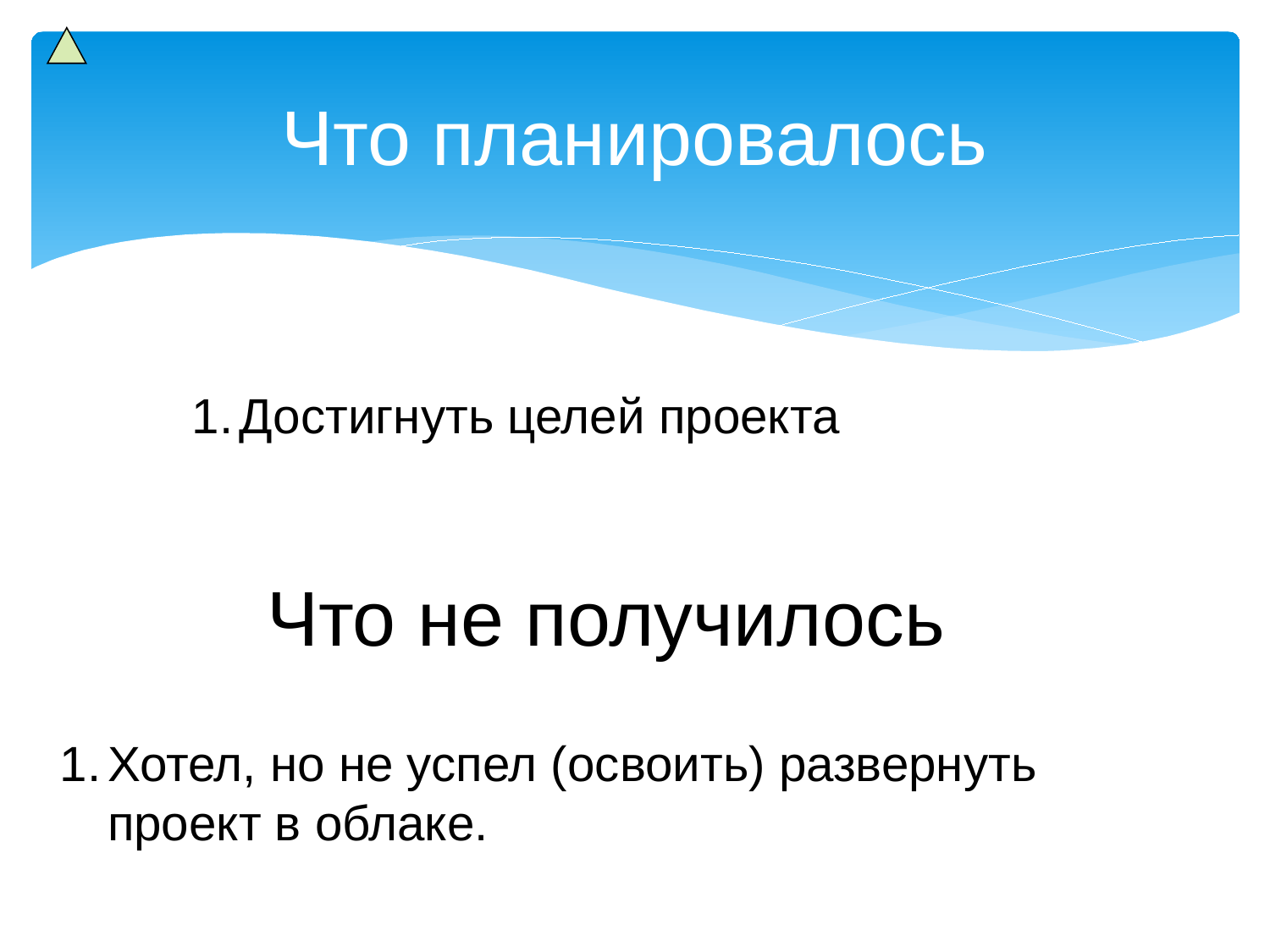

# Что планировалось
Достигнуть целей проекта
Что не получилось
Хотел, но не успел (освоить) развернуть проект в облаке.